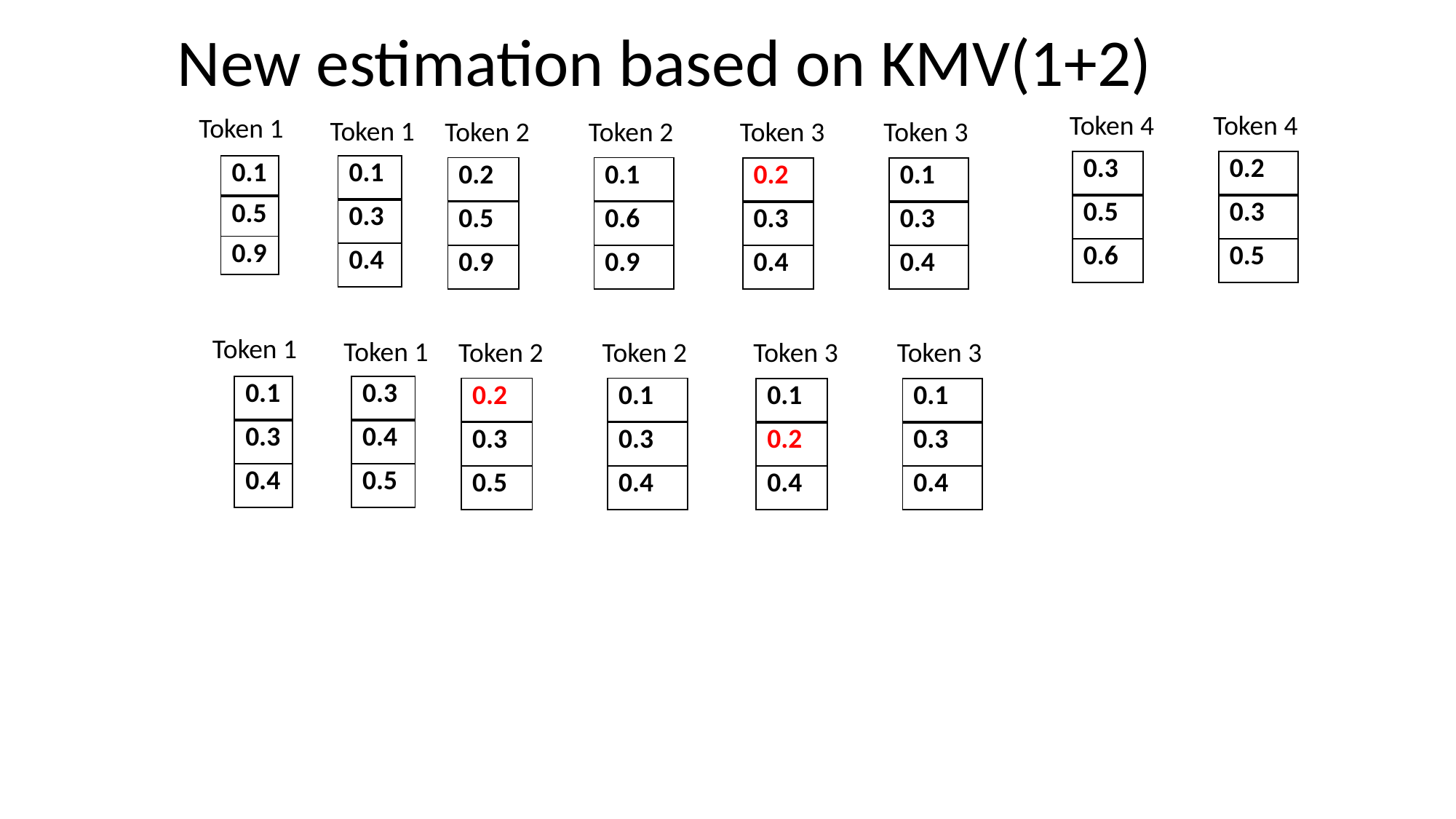

# New estimation based on KMV(1+2)
Token 4
Token 4
Token 1
Token 1
Token 2
Token 3
Token 2
Token 3
| 0.3 |
| --- |
| 0.5 |
| 0.6 |
| 0.2 |
| --- |
| 0.3 |
| 0.5 |
| 0.1 |
| --- |
| 0.5 |
| 0.9 |
| 0.1 |
| --- |
| 0.3 |
| 0.4 |
| 0.2 |
| --- |
| 0.5 |
| 0.9 |
| 0.1 |
| --- |
| 0.6 |
| 0.9 |
| 0.2 |
| --- |
| 0.3 |
| 0.4 |
| 0.1 |
| --- |
| 0.3 |
| 0.4 |
Token 1
Token 1
Token 2
Token 3
Token 2
Token 3
| 0.1 |
| --- |
| 0.3 |
| 0.4 |
| 0.3 |
| --- |
| 0.4 |
| 0.5 |
| 0.2 |
| --- |
| 0.3 |
| 0.5 |
| 0.1 |
| --- |
| 0.3 |
| 0.4 |
| 0.1 |
| --- |
| 0.2 |
| 0.4 |
| 0.1 |
| --- |
| 0.3 |
| 0.4 |